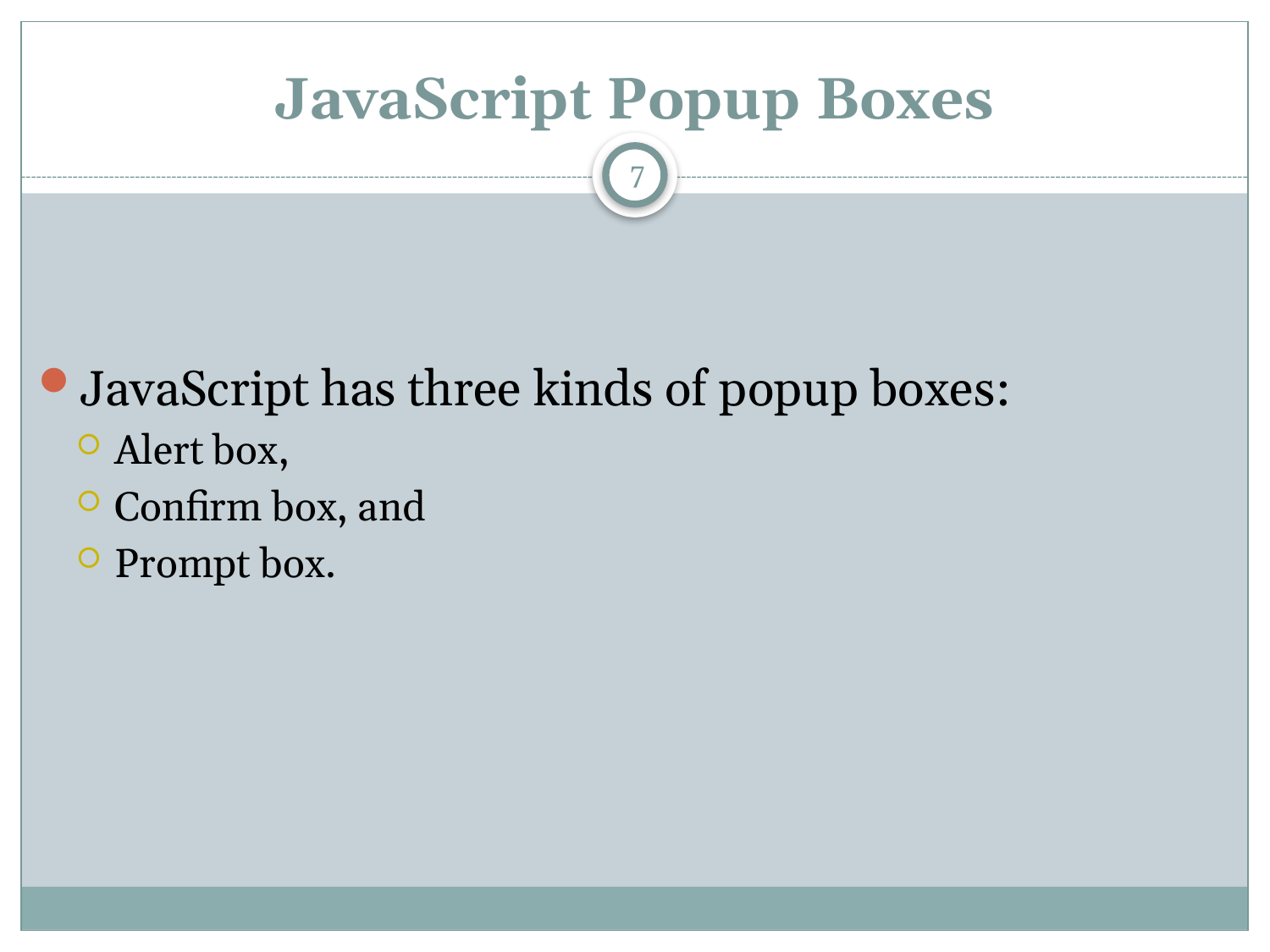

# JavaScript Popup Boxes
7

JavaScript has three kinds of popup boxes:
Alert box,
Confirm box, and
Prompt box.